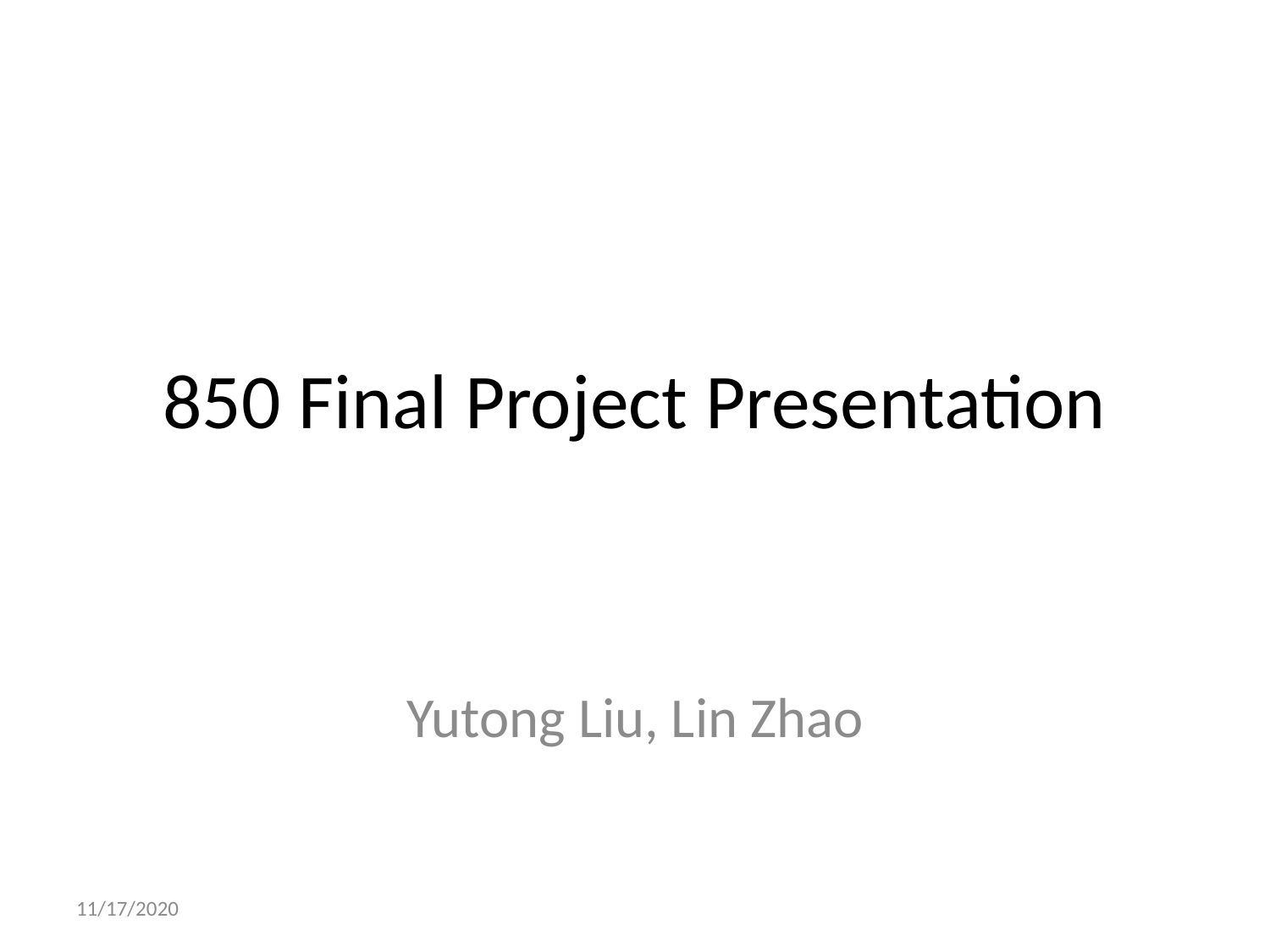

# 850 Final Project Presentation
Yutong Liu, Lin Zhao
11/17/2020